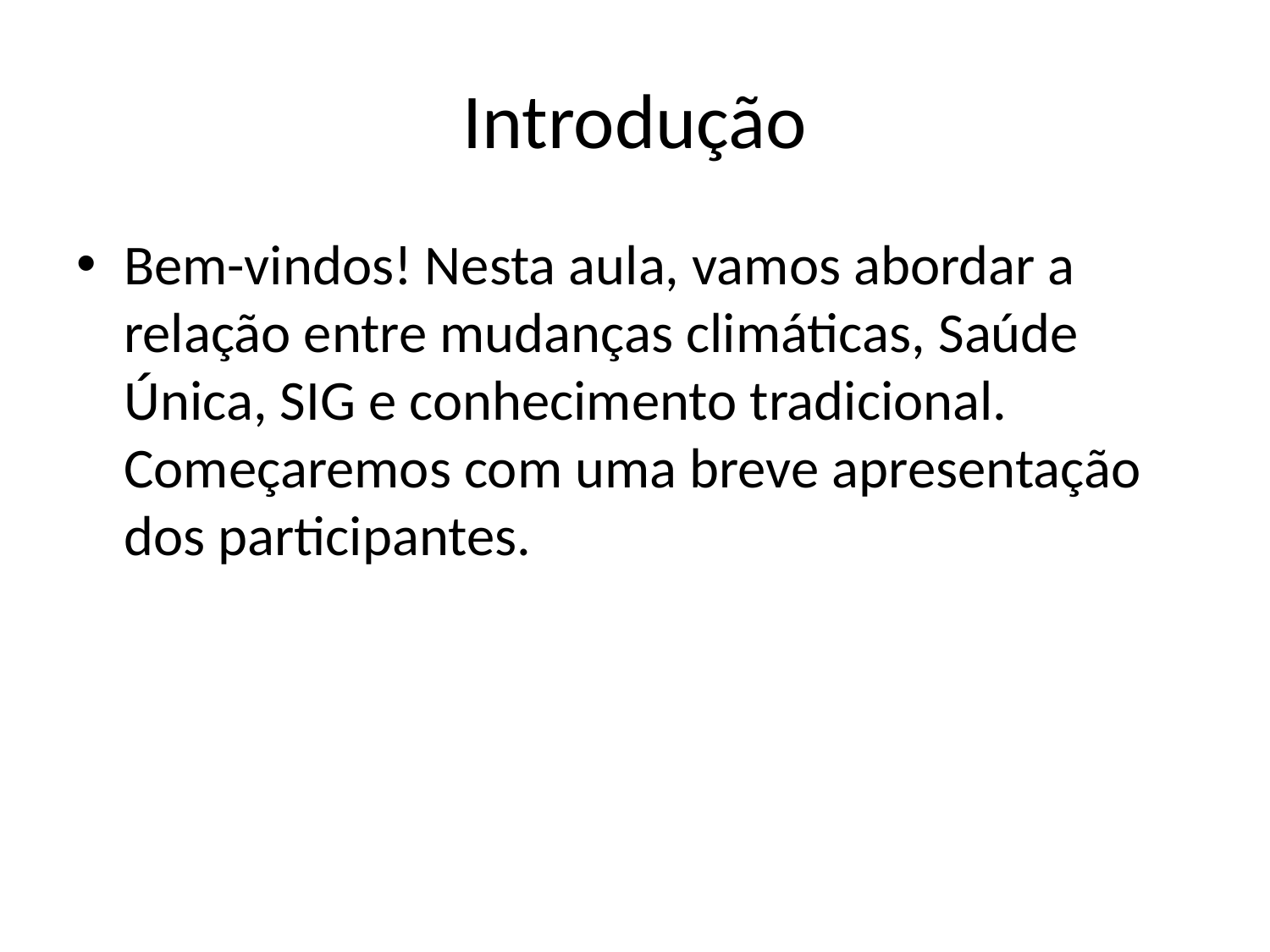

# Introdução
Bem-vindos! Nesta aula, vamos abordar a relação entre mudanças climáticas, Saúde Única, SIG e conhecimento tradicional. Começaremos com uma breve apresentação dos participantes.